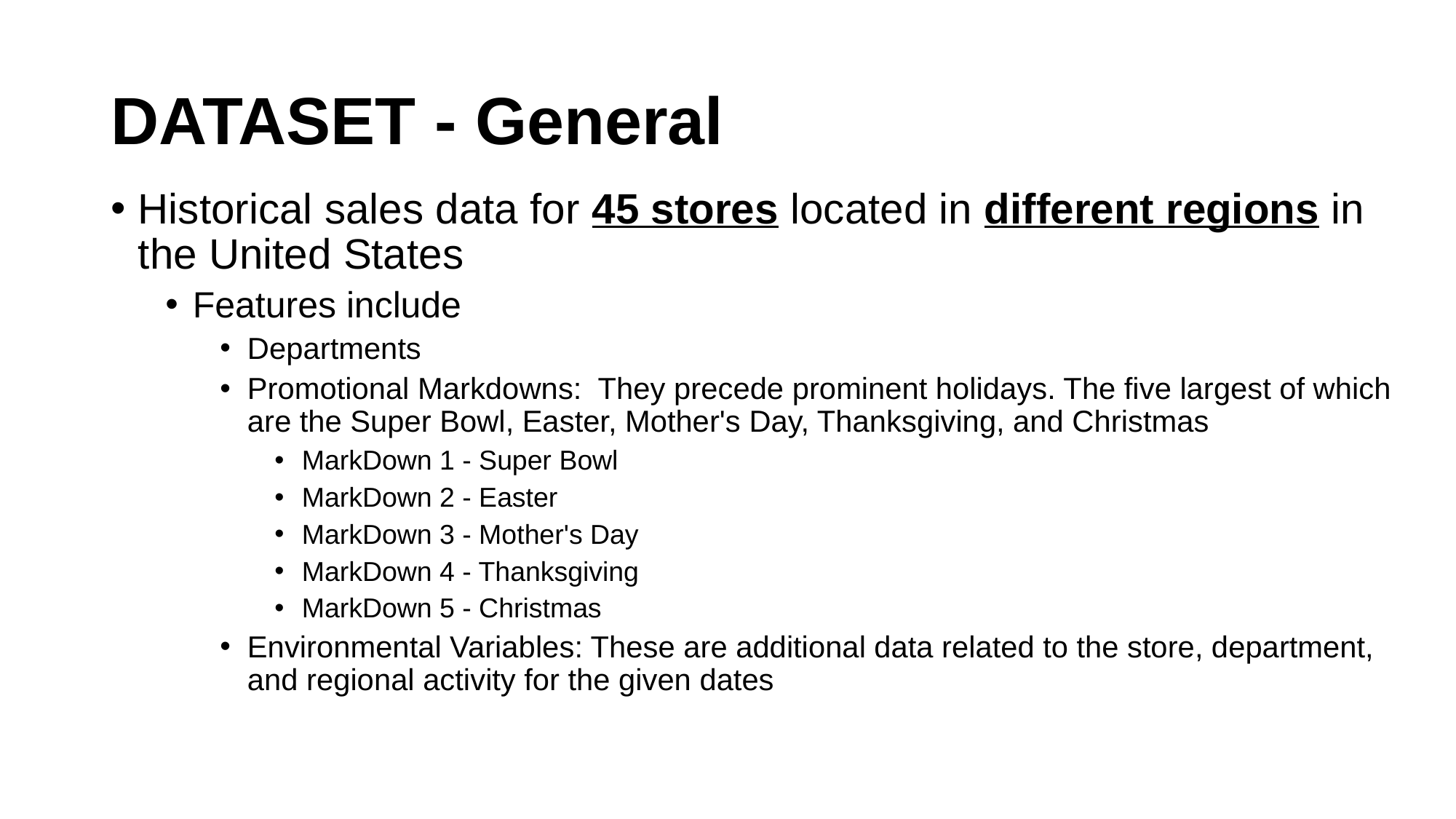

# DATASET - General
Historical sales data for 45 stores located in different regions in the United States
Features include
Departments
Promotional Markdowns:  They precede prominent holidays. The five largest of which are the Super Bowl, Easter, Mother's Day, Thanksgiving, and Christmas
MarkDown 1 - Super Bowl
MarkDown 2 - Easter
MarkDown 3 - Mother's Day
MarkDown 4 - Thanksgiving
MarkDown 5 - Christmas
Environmental Variables: These are additional data related to the store, department, and regional activity for the given dates